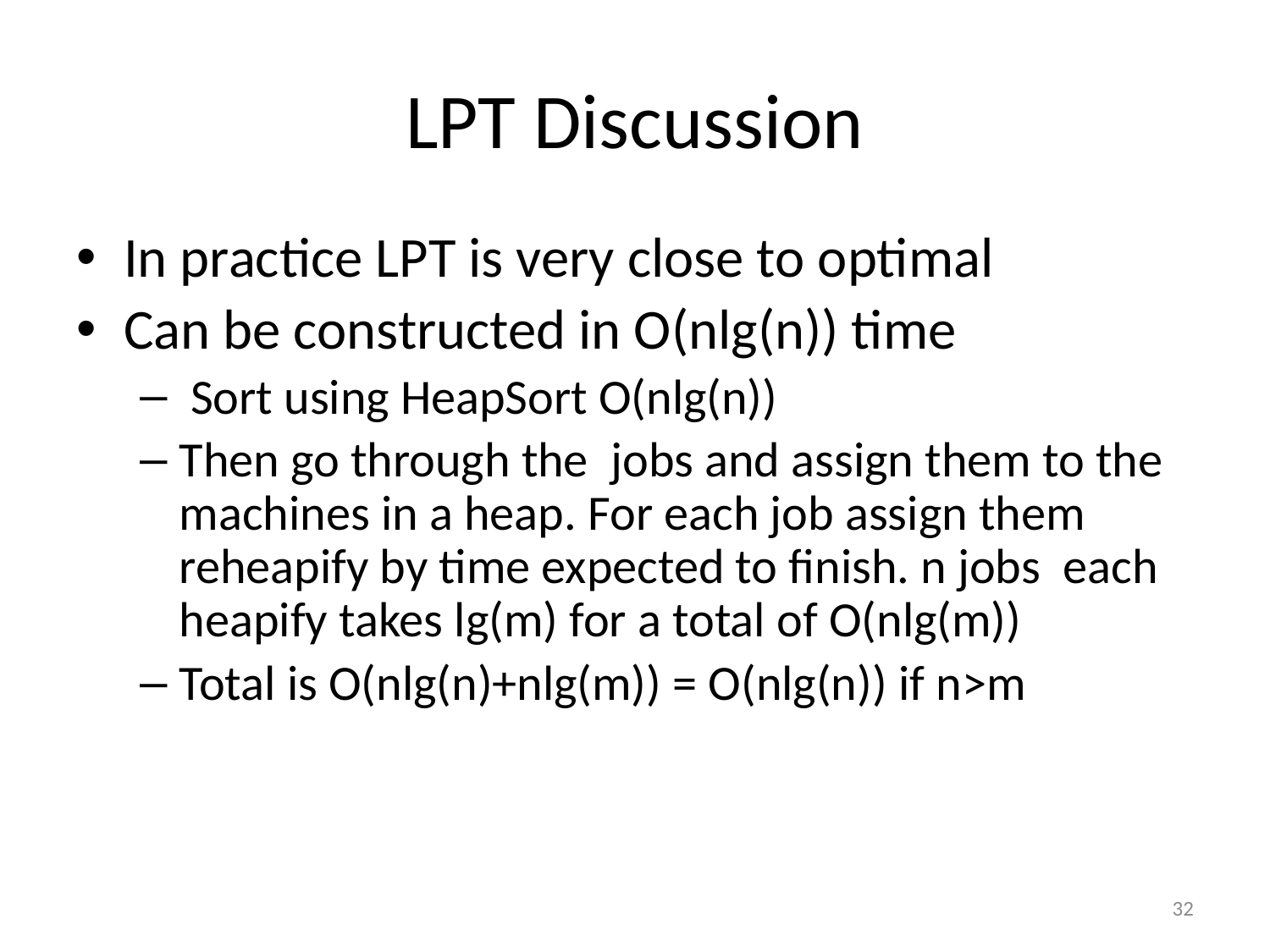

# LPT Discussion
In practice LPT is very close to optimal
Can be constructed in O(nlg(n)) time
 Sort using HeapSort O(nlg(n))
Then go through the  jobs and assign them to the machines in a heap. For each job assign them reheapify by time expected to finish. n jobs  each heapify takes lg(m) for a total of O(nlg(m))
Total is O(nlg(n)+nlg(m)) = O(nlg(n)) if n>m
32